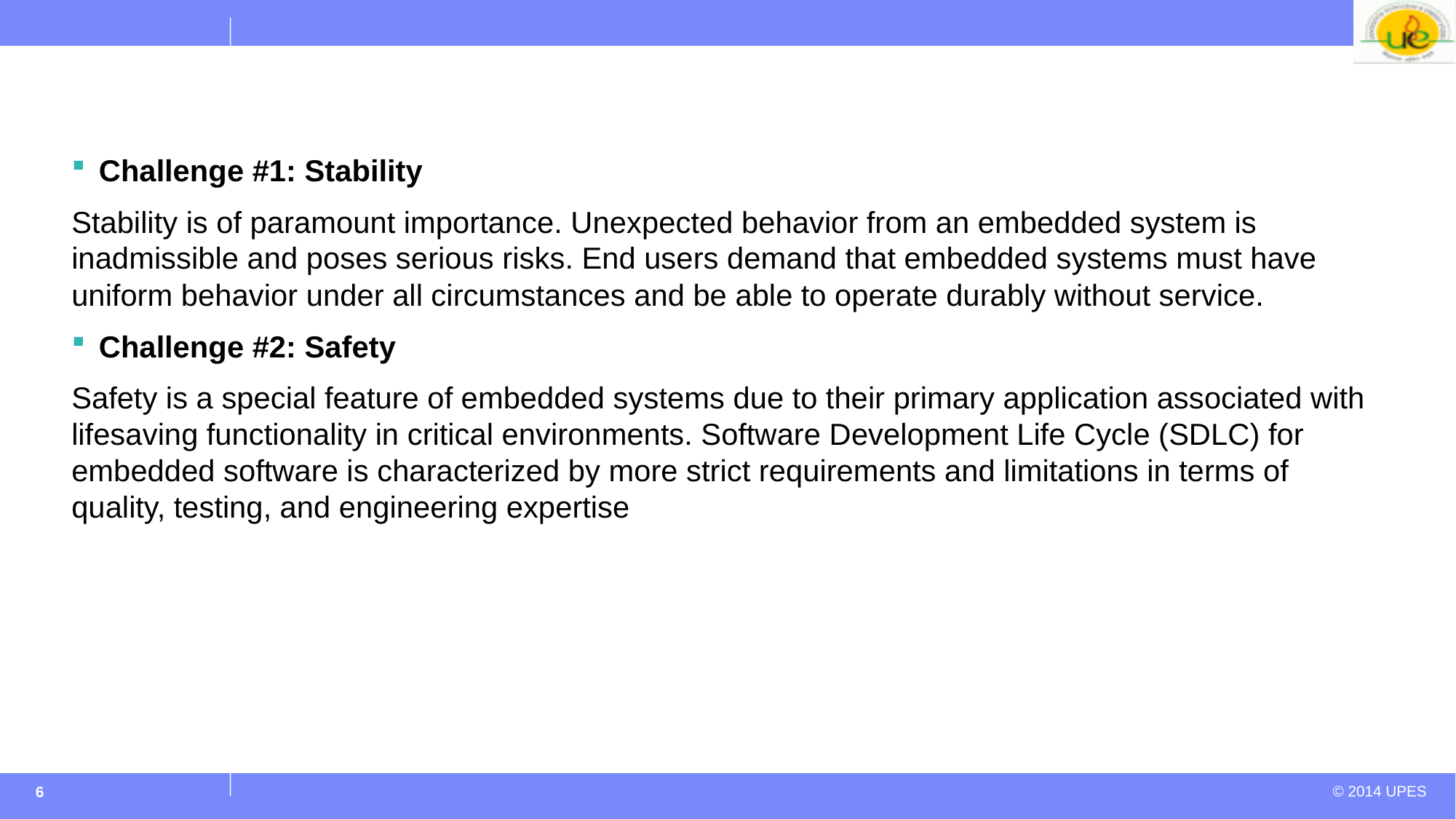

#
Challenge #1: Stability
Stability is of paramount importance. Unexpected behavior from an embedded system is inadmissible and poses serious risks. End users demand that embedded systems must have uniform behavior under all circumstances and be able to operate durably without service.
Challenge #2: Safety
Safety is a special feature of embedded systems due to their primary application associated with lifesaving functionality in critical environments. Software Development Life Cycle (SDLC) for embedded software is characterized by more strict requirements and limitations in terms of quality, testing, and engineering expertise

6